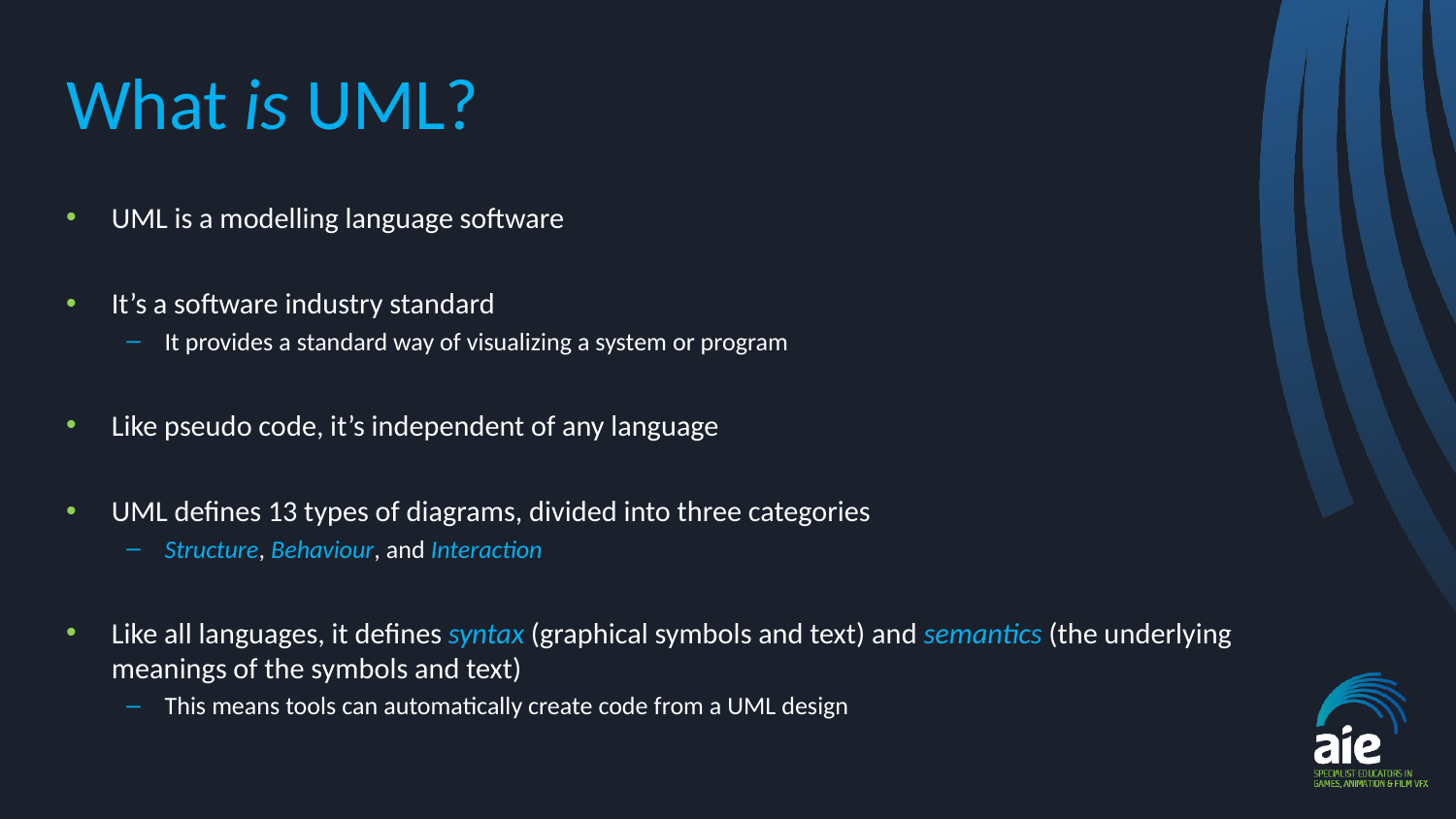

# What is UML?
UML is a modelling language software

It’s a software industry standard
It provides a standard way of visualizing a system or program

Like pseudo code, it’s independent of any language

UML defines 13 types of diagrams, divided into three categories
Structure, Behaviour, and Interaction

Like all languages, it defines syntax (graphical symbols and text) and semantics (the underlying meanings of the symbols and text)
This means tools can automatically create code from a UML design